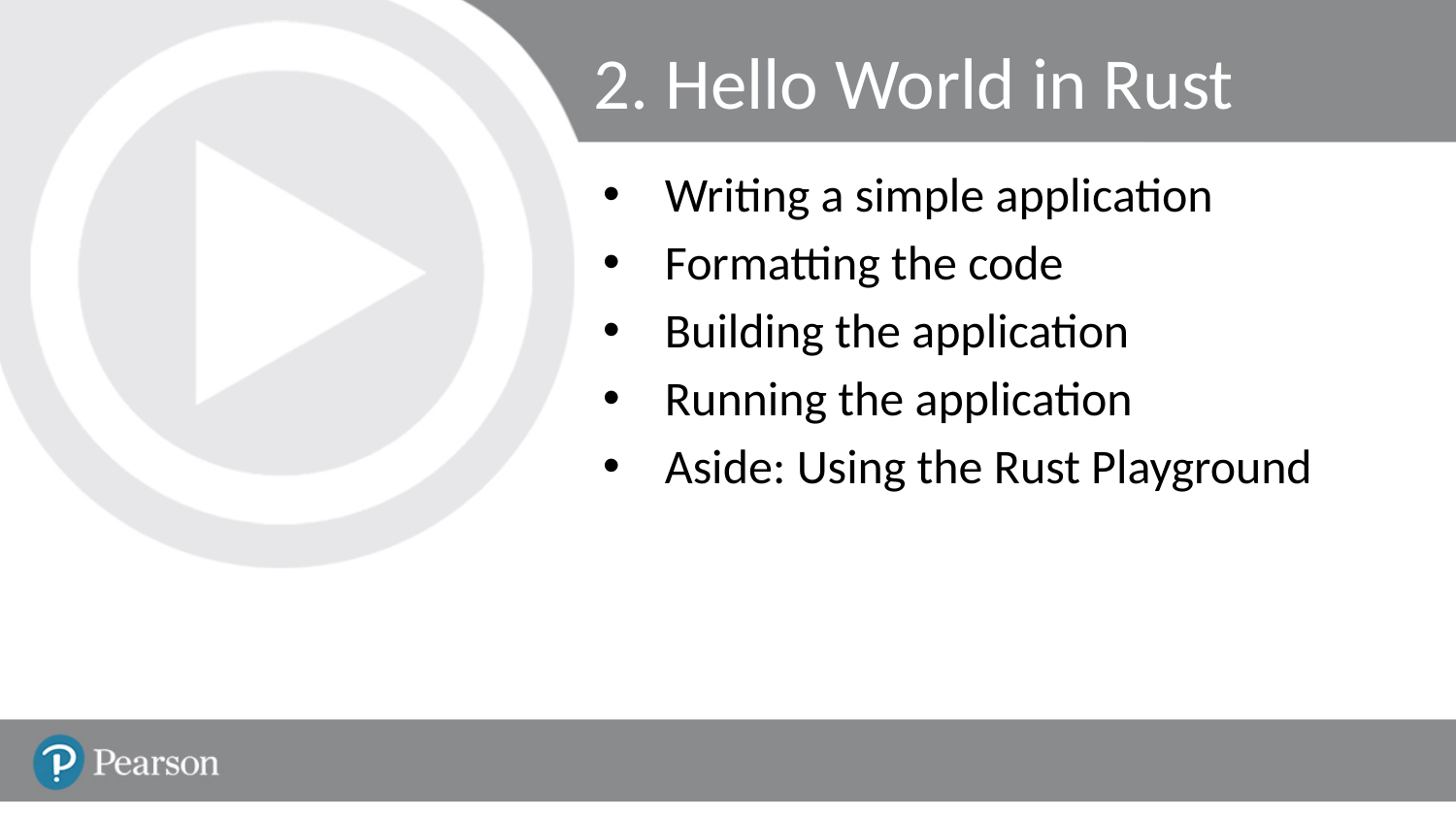

# 2. Hello World in Rust
Writing a simple application
Formatting the code
Building the application
Running the application
Aside: Using the Rust Playground